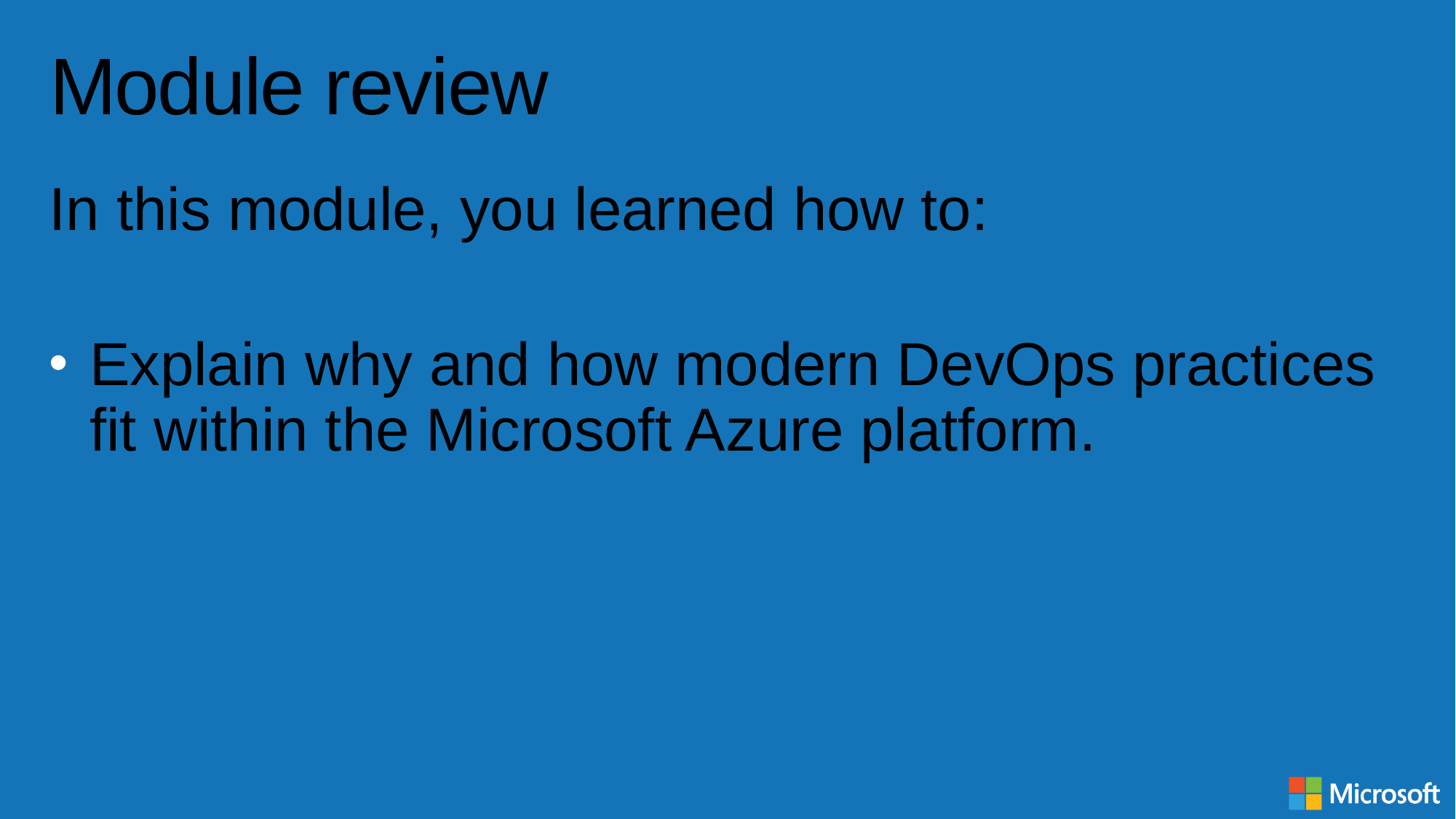

# Module review
In this module, you learned how to:

Explain why and how modern DevOps practices fit within the Microsoft Azure platform.